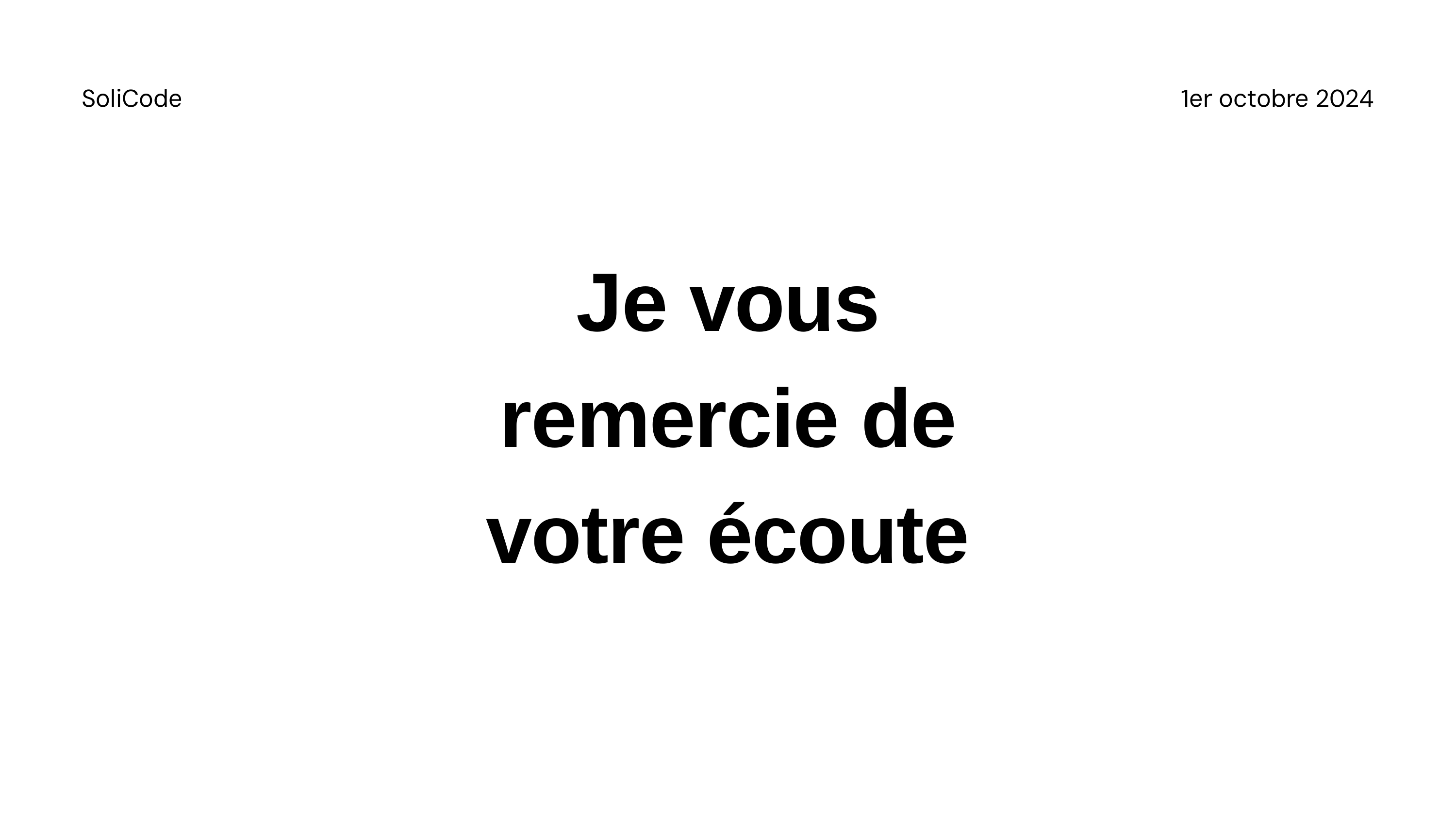

SoliCode
1er octobre 2024
Je vous remercie de votre écoute